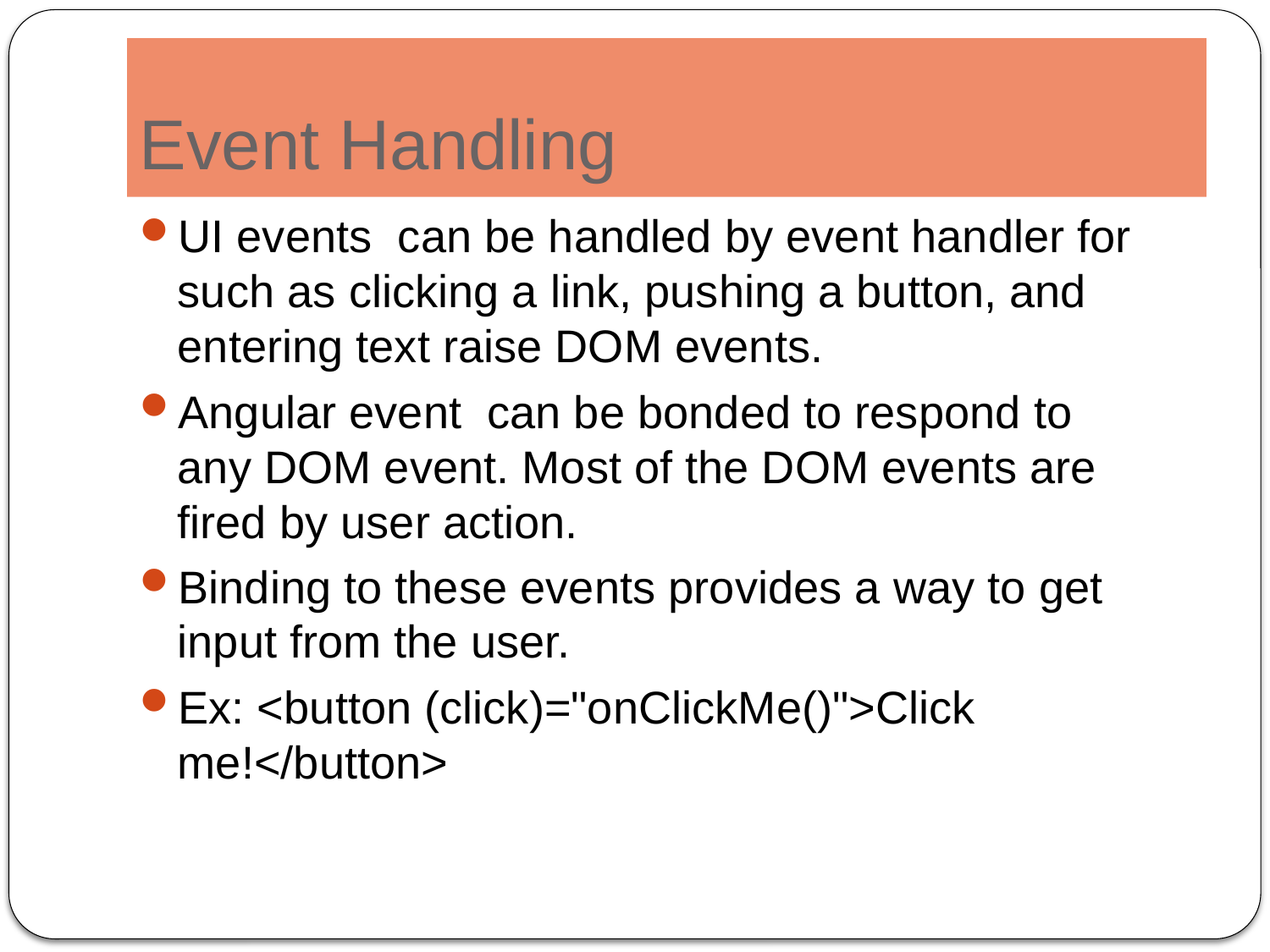

# Event Handling
UI events  can be handled by event handler for such as clicking a link, pushing a button, and entering text raise DOM events.
Angular event  can be bonded to respond to any DOM event. Most of the DOM events are fired by user action.
Binding to these events provides a way to get input from the user.
Ex: <button (click)="onClickMe()">Click me!</button>